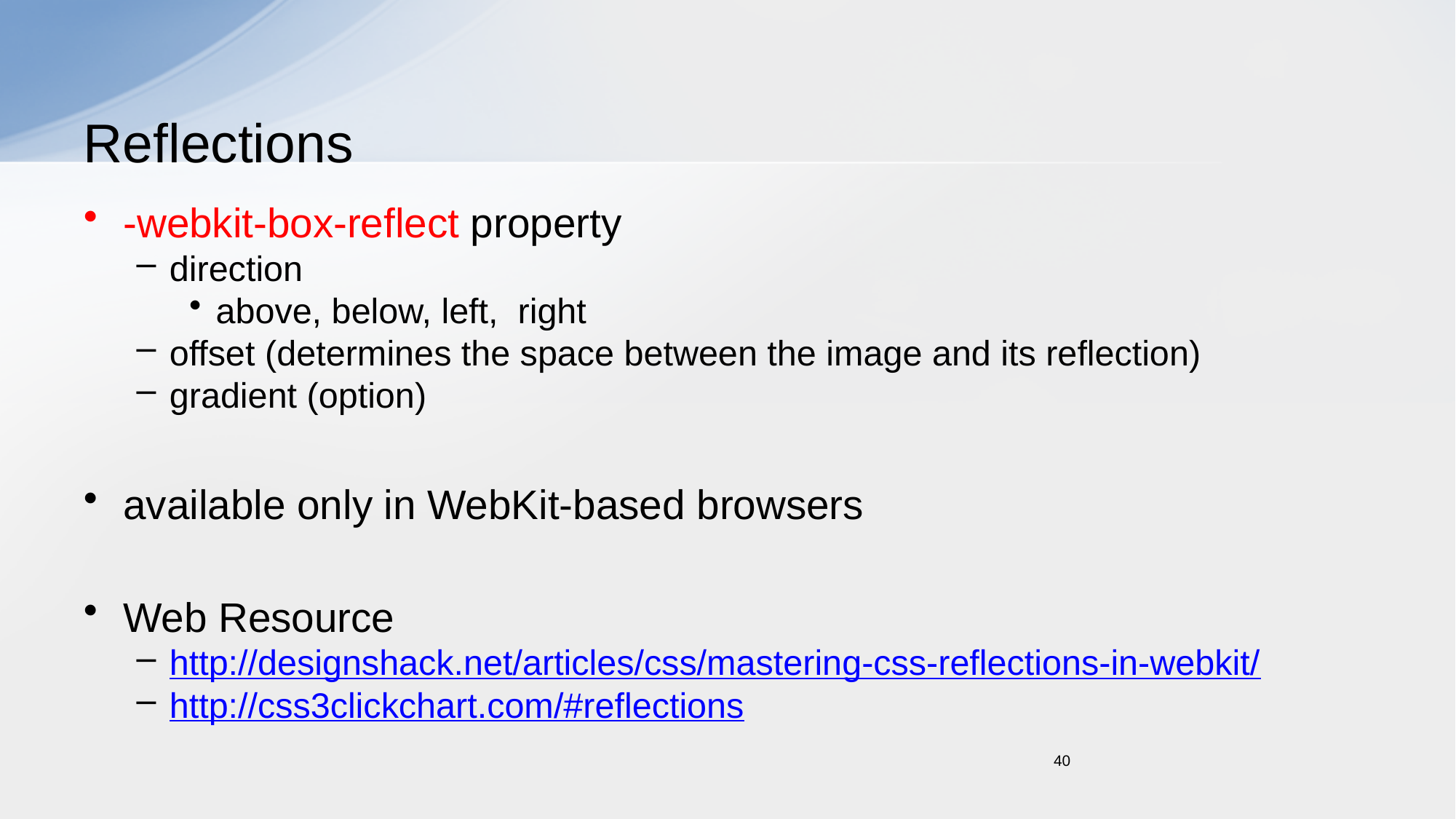

# Reflections
-webkit-box-reflect property
direction
above, below, left,  right
offset (determines the space between the image and its reflection)
gradient (option)

available only in WebKit-based browsers

Web Resource
http://designshack.net/articles/css/mastering-css-reflections-in-webkit/
http://css3clickchart.com/#reflections

40